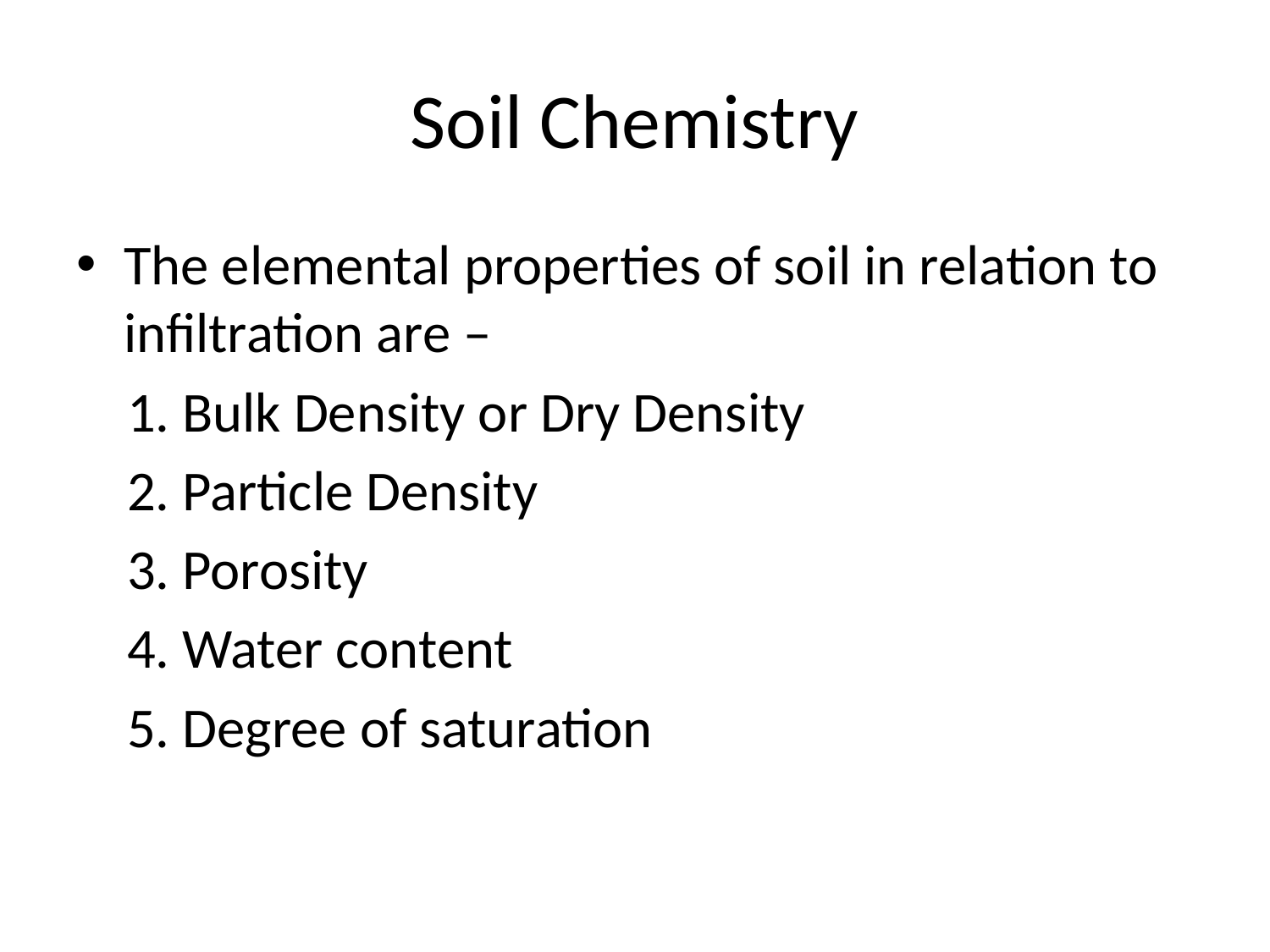

# Soil Chemistry
The elemental properties of soil in relation to infiltration are –
    1. Bulk Density or Dry Density
    2. Particle Density
    3. Porosity
    4. Water content
    5. Degree of saturation